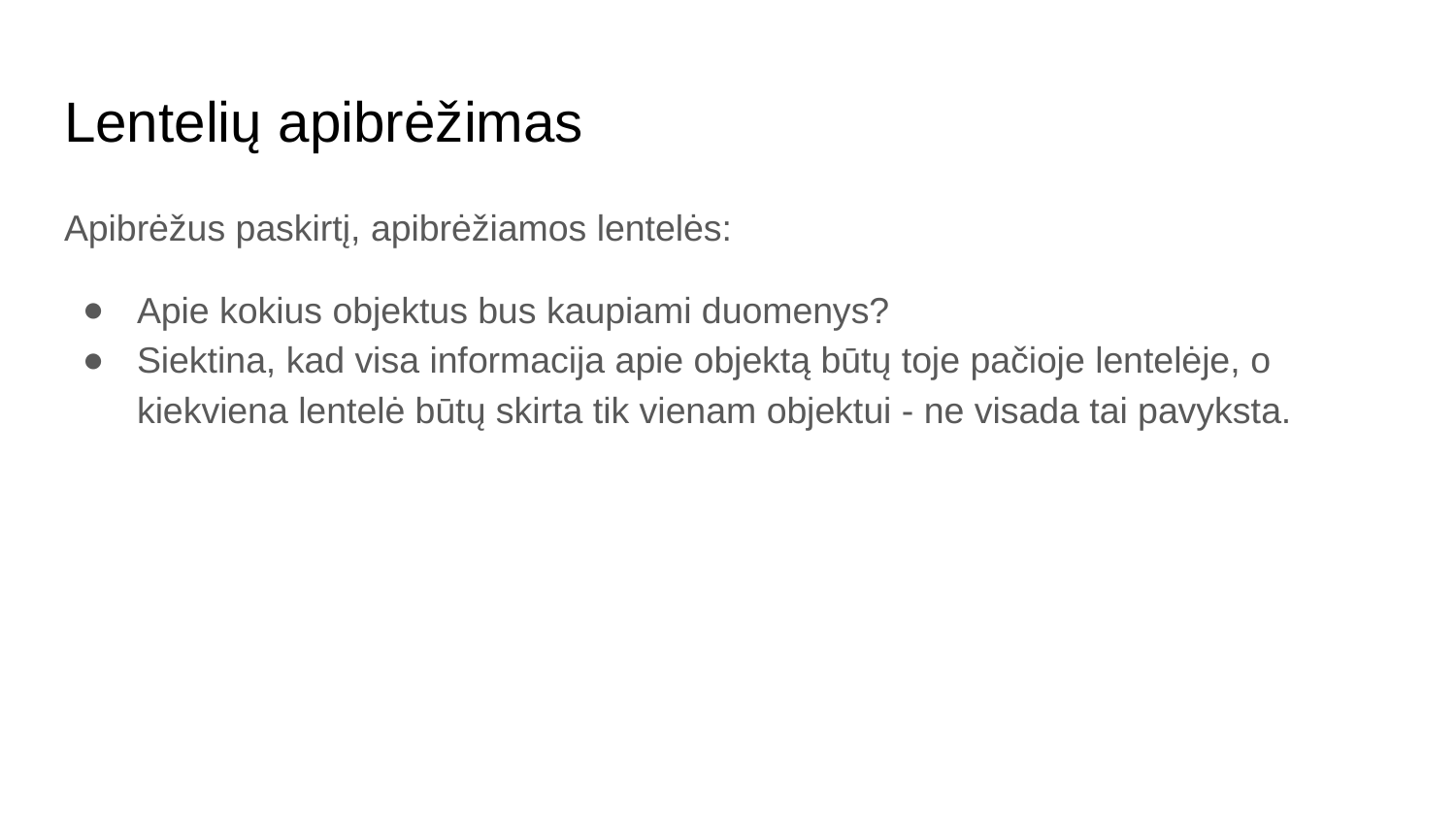

# Lentelių apibrėžimas
Apibrėžus paskirtį, apibrėžiamos lentelės:
Apie kokius objektus bus kaupiami duomenys?
Siektina, kad visa informacija apie objektą būtų toje pačioje lentelėje, o kiekviena lentelė būtų skirta tik vienam objektui - ne visada tai pavyksta.